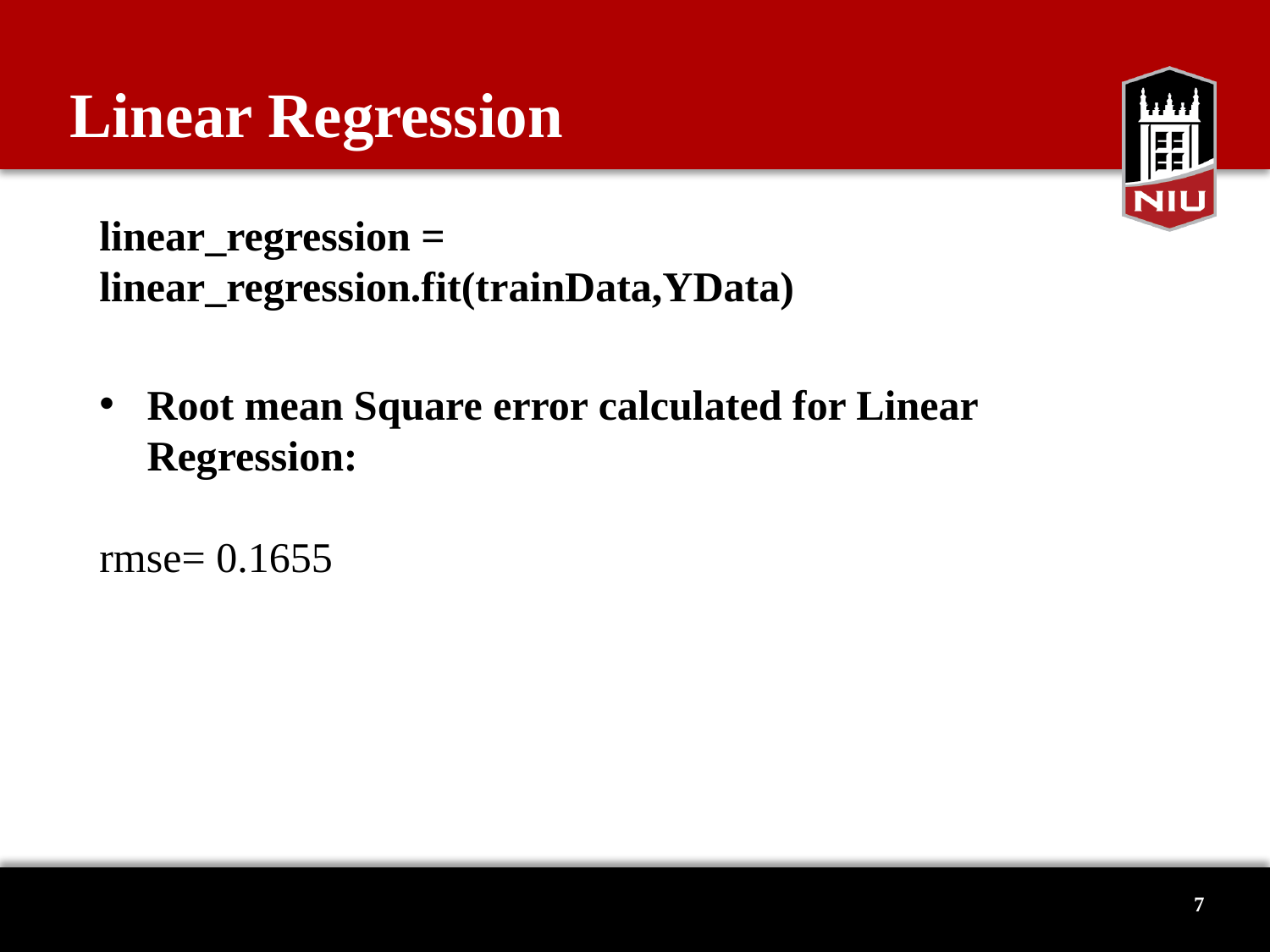

# Linear Regression
linear_regression = linear_regression.fit(trainData,YData)

Root mean Square error calculated for Linear Regression:

rmse= 0.1655

7